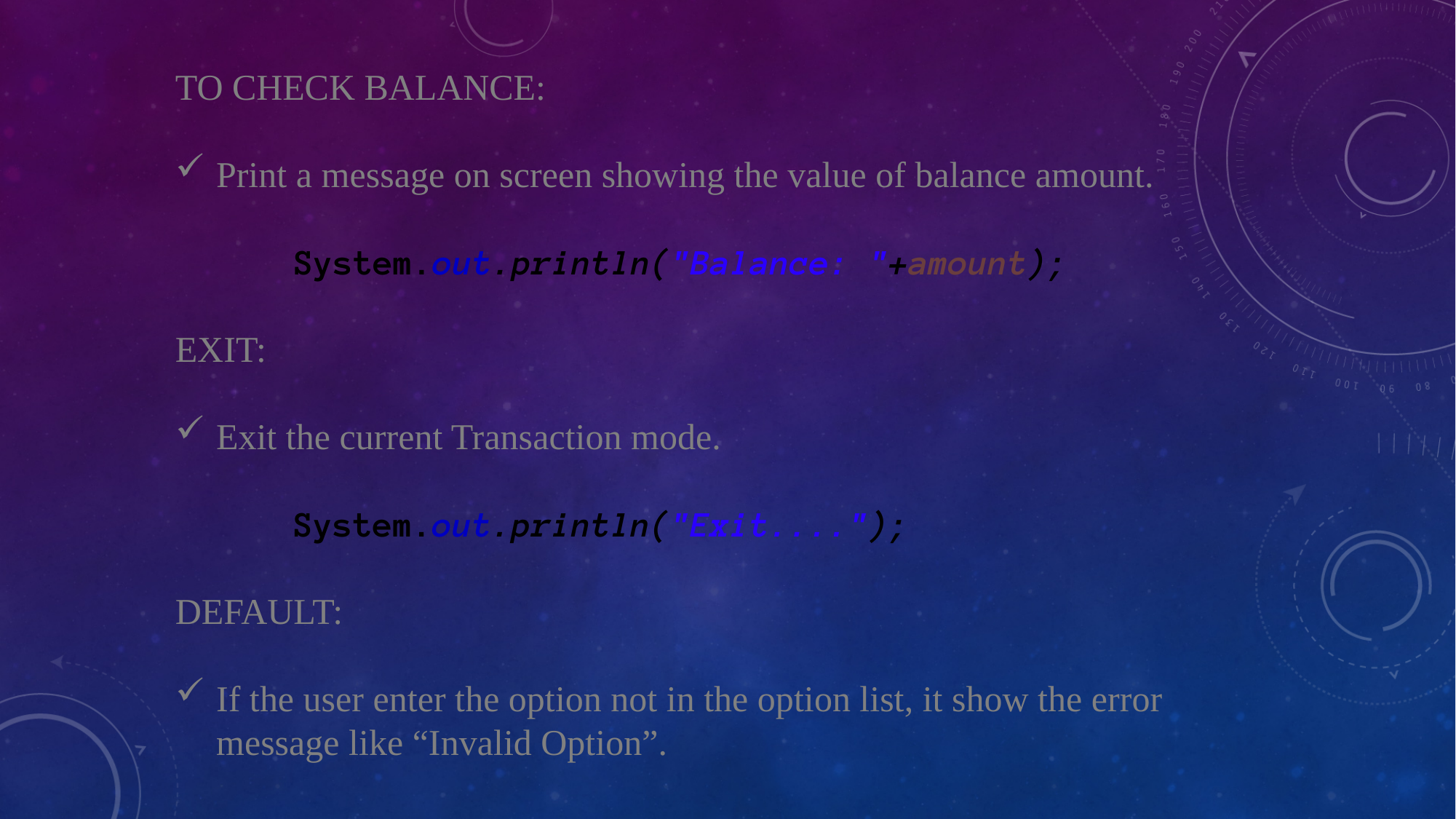

TO CHECK BALANCE:

Print a message on screen showing the value of balance amount.

        System.out.println("Balance: "+amount);

EXIT:

Exit the current Transaction mode.

      System.out.println("Exit....");

DEFAULT:

If the user enter the option not in the option list, it show the error message like “Invalid Option”.